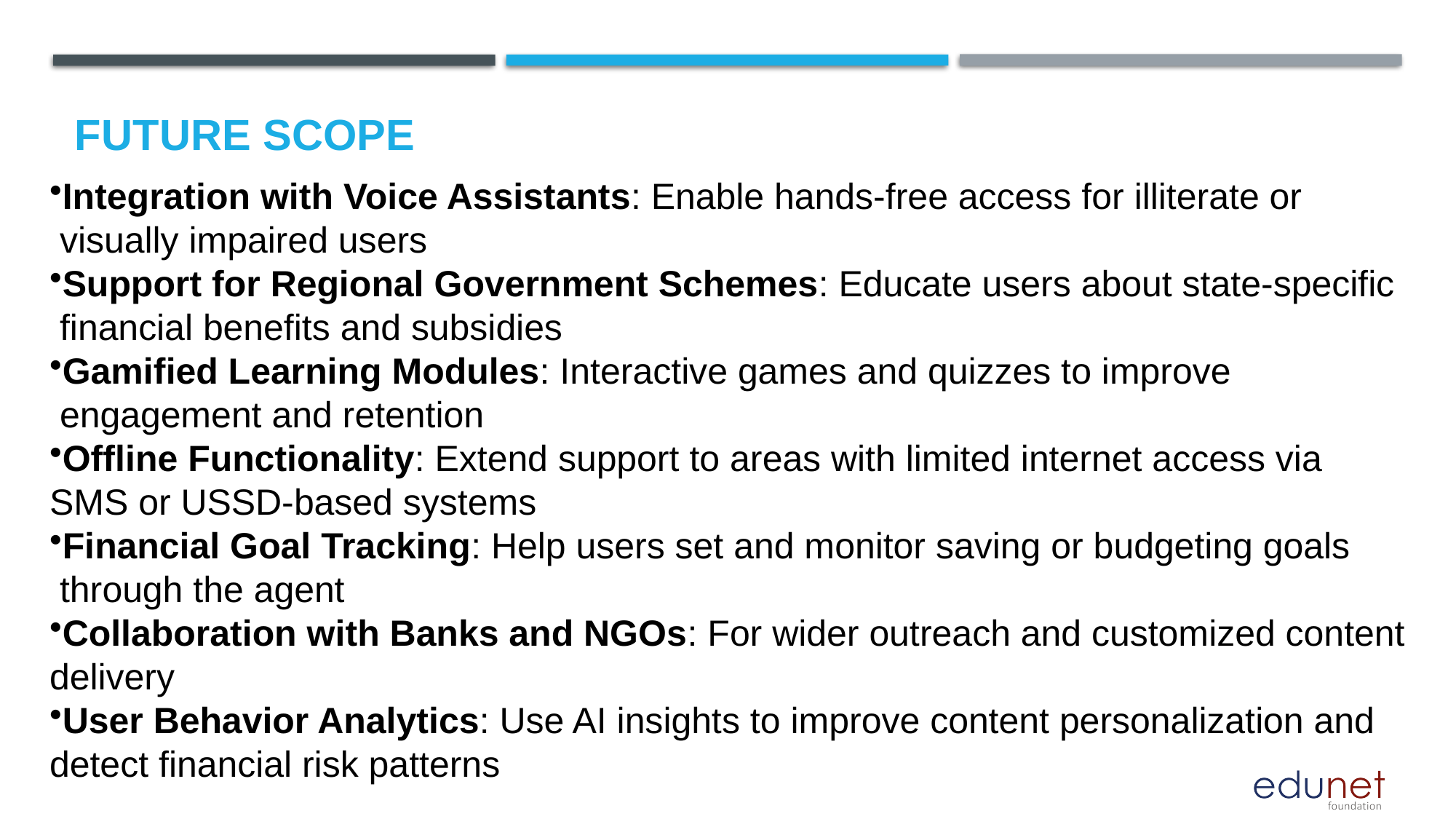

Future scope
Integration with Voice Assistants: Enable hands-free access for illiterate or
 visually impaired users
Support for Regional Government Schemes: Educate users about state-specific
 financial benefits and subsidies
Gamified Learning Modules: Interactive games and quizzes to improve
 engagement and retention
Offline Functionality: Extend support to areas with limited internet access via
SMS or USSD-based systems
Financial Goal Tracking: Help users set and monitor saving or budgeting goals
 through the agent
Collaboration with Banks and NGOs: For wider outreach and customized content
delivery
User Behavior Analytics: Use AI insights to improve content personalization and
detect financial risk patterns